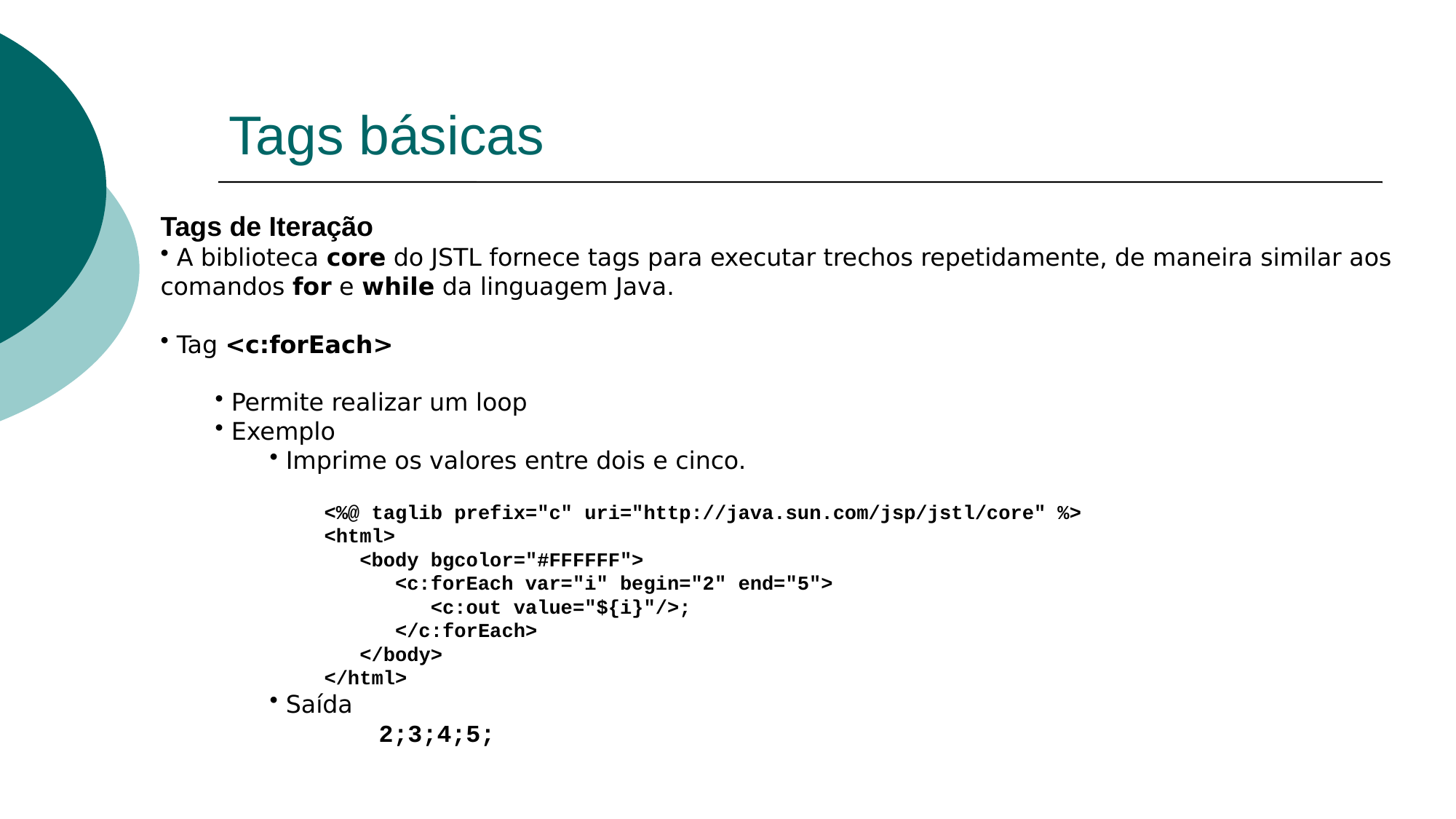

# Tags básicas
Tags de Iteração
 A biblioteca core do JSTL fornece tags para executar trechos repetidamente, de maneira similar aos comandos for e while da linguagem Java.

 Tag <c:forEach>

 Permite realizar um loop
 Exemplo
 Imprime os valores entre dois e cinco.

<%@ taglib prefix="c" uri="http://java.sun.com/jsp/jstl/core" %>
<html>
   <body bgcolor="#FFFFFF">
      <c:forEach var="i" begin="2" end="5">
         <c:out value="${i}"/>;
      </c:forEach>
   </body>
</html>
 Saída
		2;3;4;5;